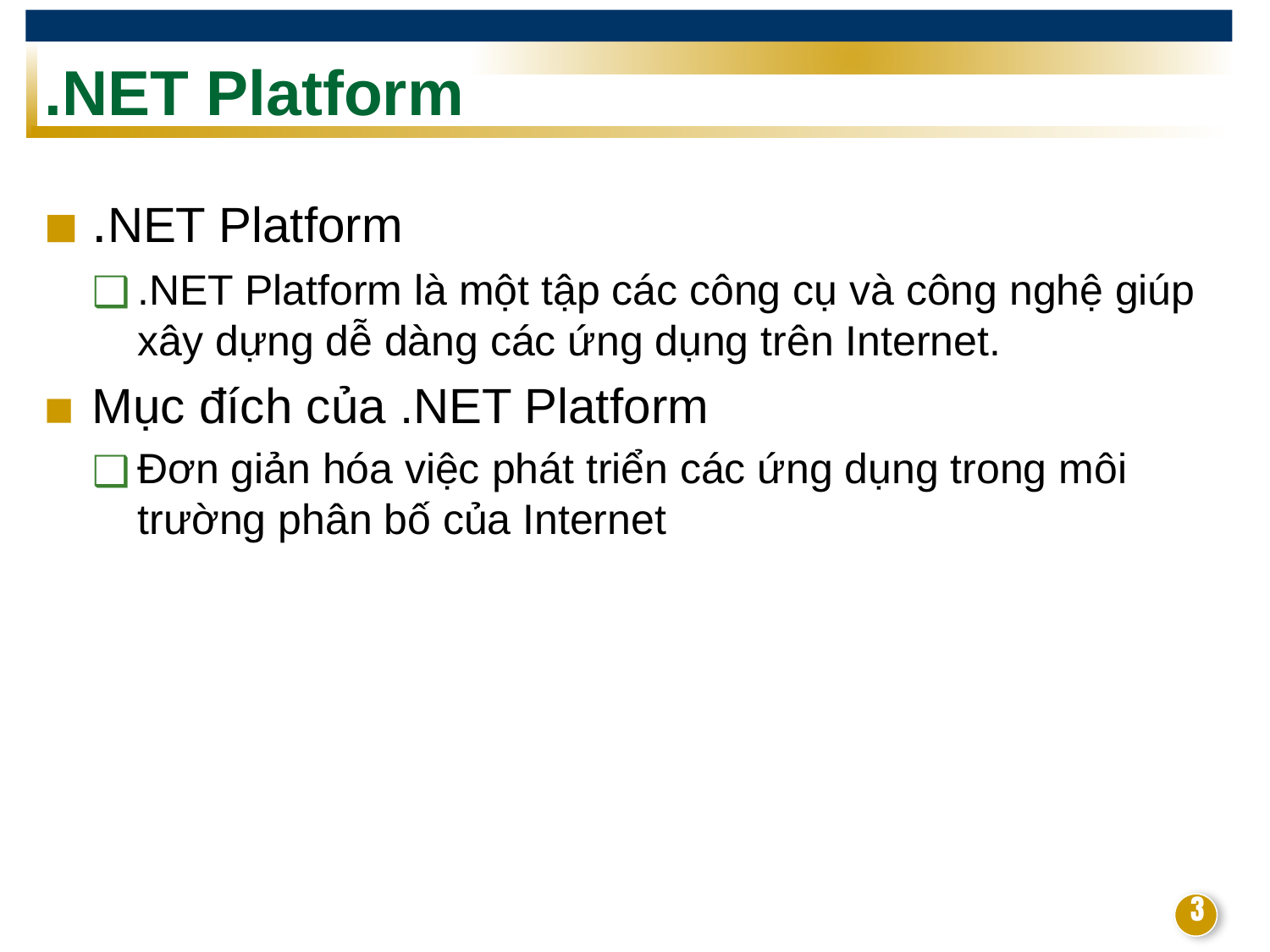

# .NET Platform
.NET Platform
.NET Platform là một tập các công cụ và công nghệ giúp xây dựng dễ dàng các ứng dụng trên Internet.
Mục đích của .NET Platform
Đơn giản hóa việc phát triển các ứng dụng trong môi trường phân bố của Internet
3